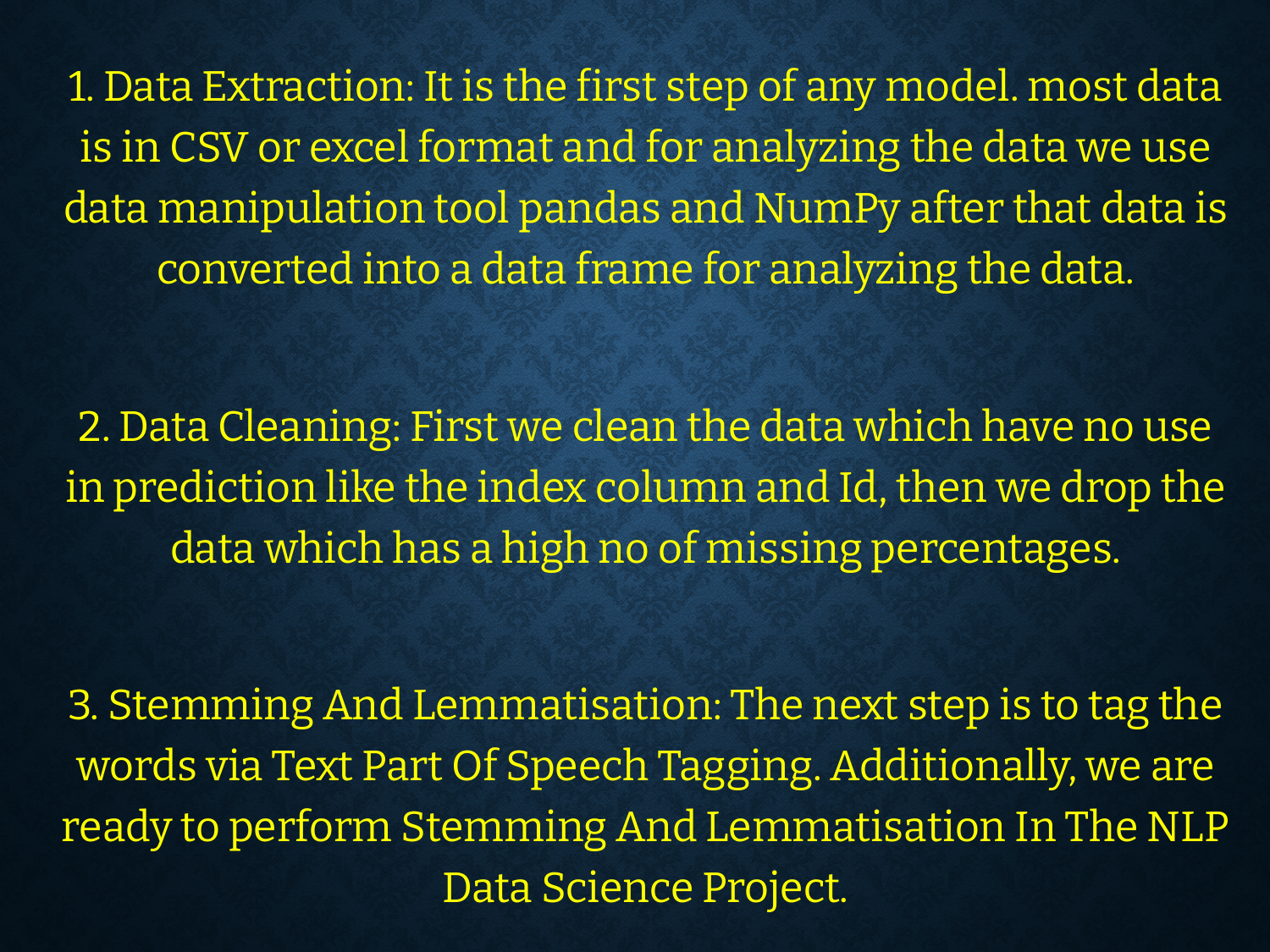

1. Data Extraction: It is the first step of any model. most data is in CSV or excel format and for analyzing the data we use data manipulation tool pandas and NumPy after that data is converted into a data frame for analyzing the data.

2. Data Cleaning: First we clean the data which have no use in prediction like the index column and Id, then we drop the data which has a high no of missing percentages.

3. Stemming And Lemmatisation: The next step is to tag the words via Text Part Of Speech Tagging. Additionally, we are ready to perform Stemming And Lemmatisation In The NLP Data Science Project.